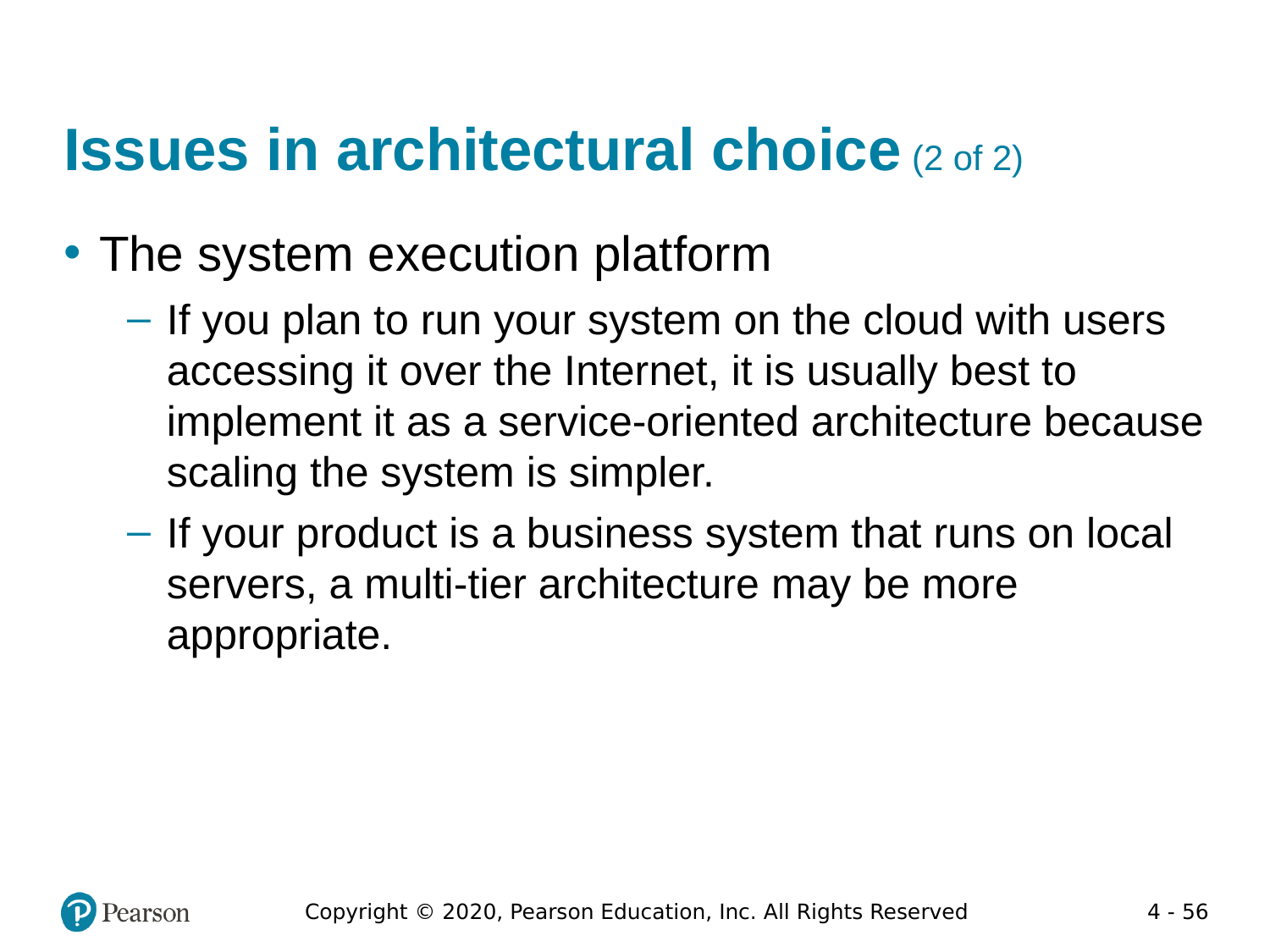

# Issues in architectural choice (2 of 2)
The system execution platform
If you plan to run your system on the cloud with users accessing it over the Internet, it is usually best to implement it as a service-oriented architecture because scaling the system is simpler.
If your product is a business system that runs on local servers, a multi-tier architecture may be more appropriate.